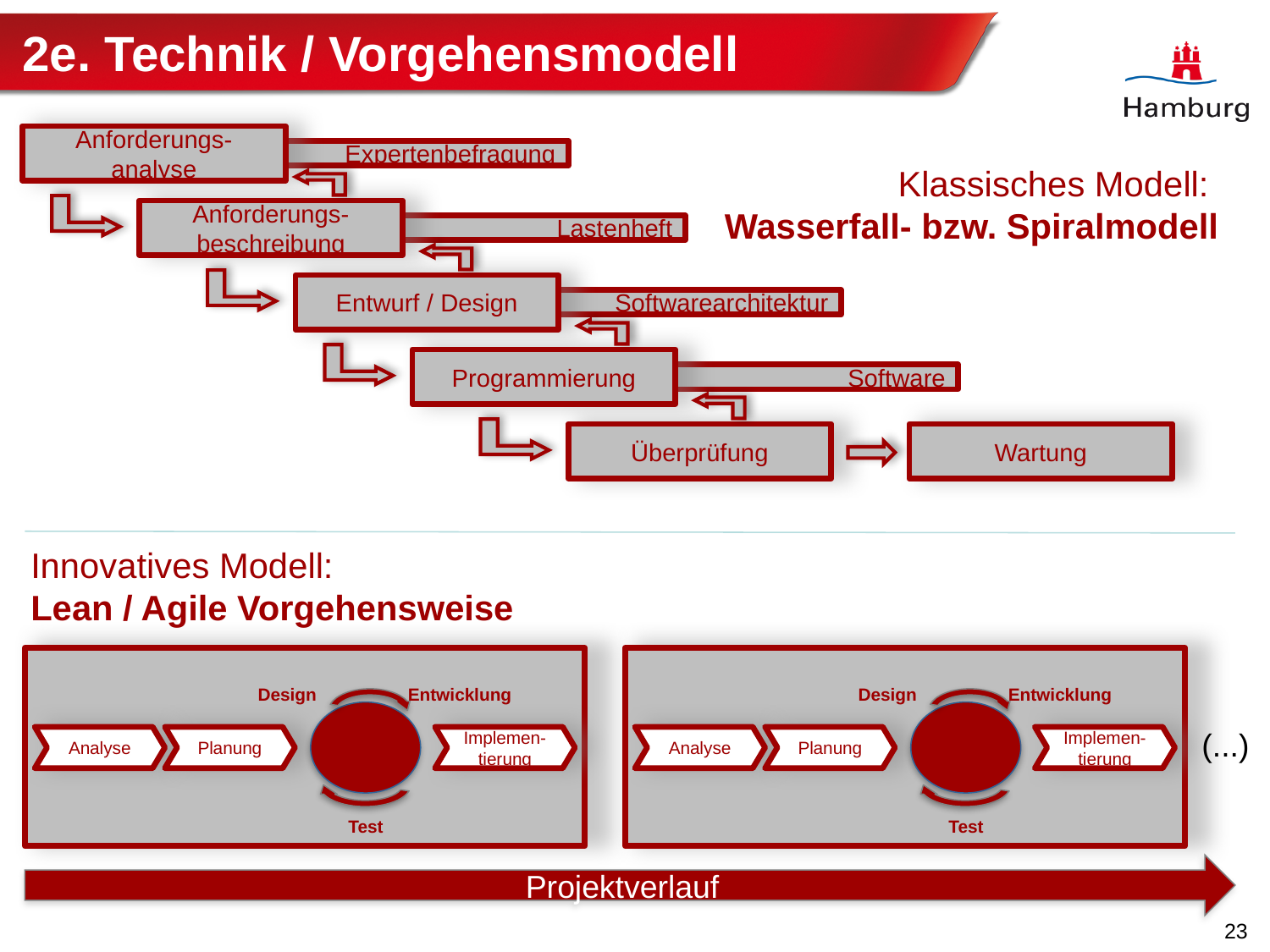

2e. Technik / Vorgehensmodell
# Web-Journal als hochschulübergreifende Plattform
Anforderungs-analyse
   Expertenbefragung

Anforderungs-beschreibung
    Lastenheft

Entwurf / Design
    Softwarearchitektur

Programmierung
    Software

Überprüfung
Wartung

Klassisches Modell:
Wasserfall- bzw. Spiralmodell
Innovatives Modell:
Lean / Agile Vorgehensweise

Design
Entwicklung
Design
Entwicklung

(...)
Analyse
Planung
Implemen-tierung
Analyse
Planung
Implemen-tierung

Test
Test
Projektverlauf